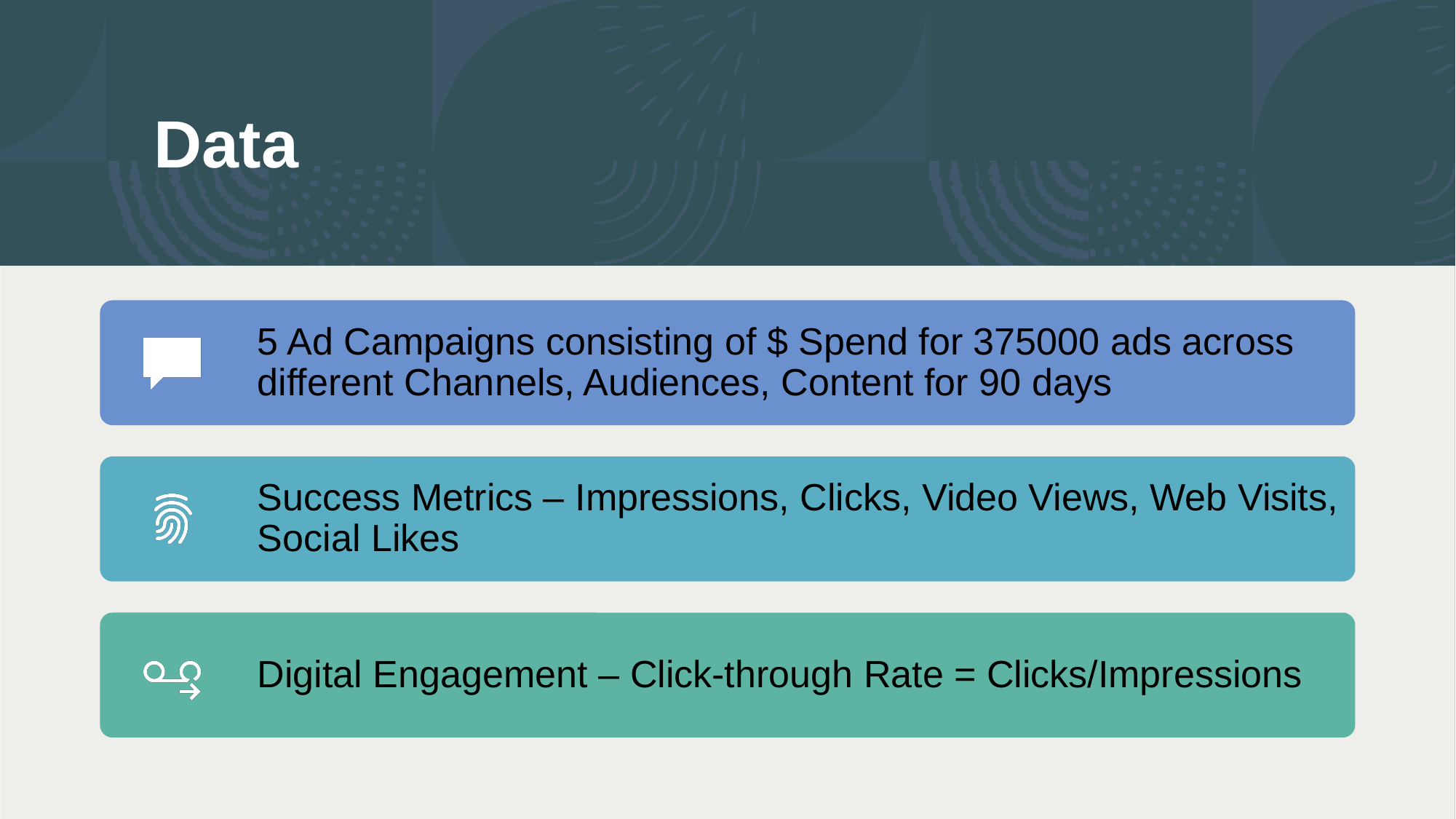

# Data
5 Ad Campaigns consisting of $ Spend for 375000 ads across different Channels, Audiences, Content for 90 days
Success Metrics – Impressions, Clicks, Video Views, Web Visits, Social Likes
Digital Engagement – Click-through Rate = Clicks/Impressions